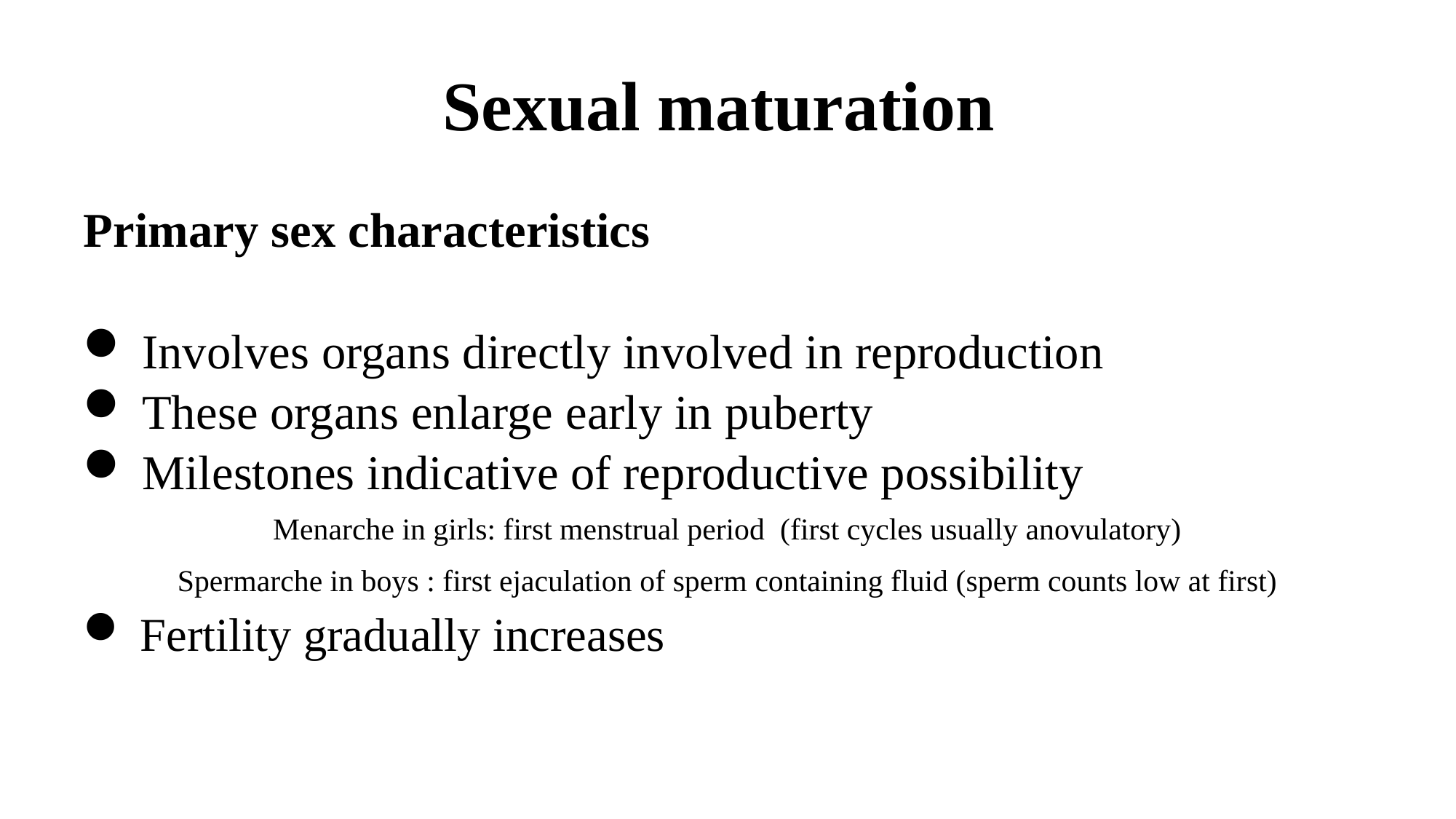

# Sexual maturation
Primary sex characteristics

Involves organs directly involved in reproduction
These organs enlarge early in puberty
Milestones indicative of reproductive possibility
Menarche in girls: first menstrual period  (first cycles usually anovulatory)
Spermarche in boys : first ejaculation of sperm containing fluid (sperm counts low at first)
Fertility gradually increases